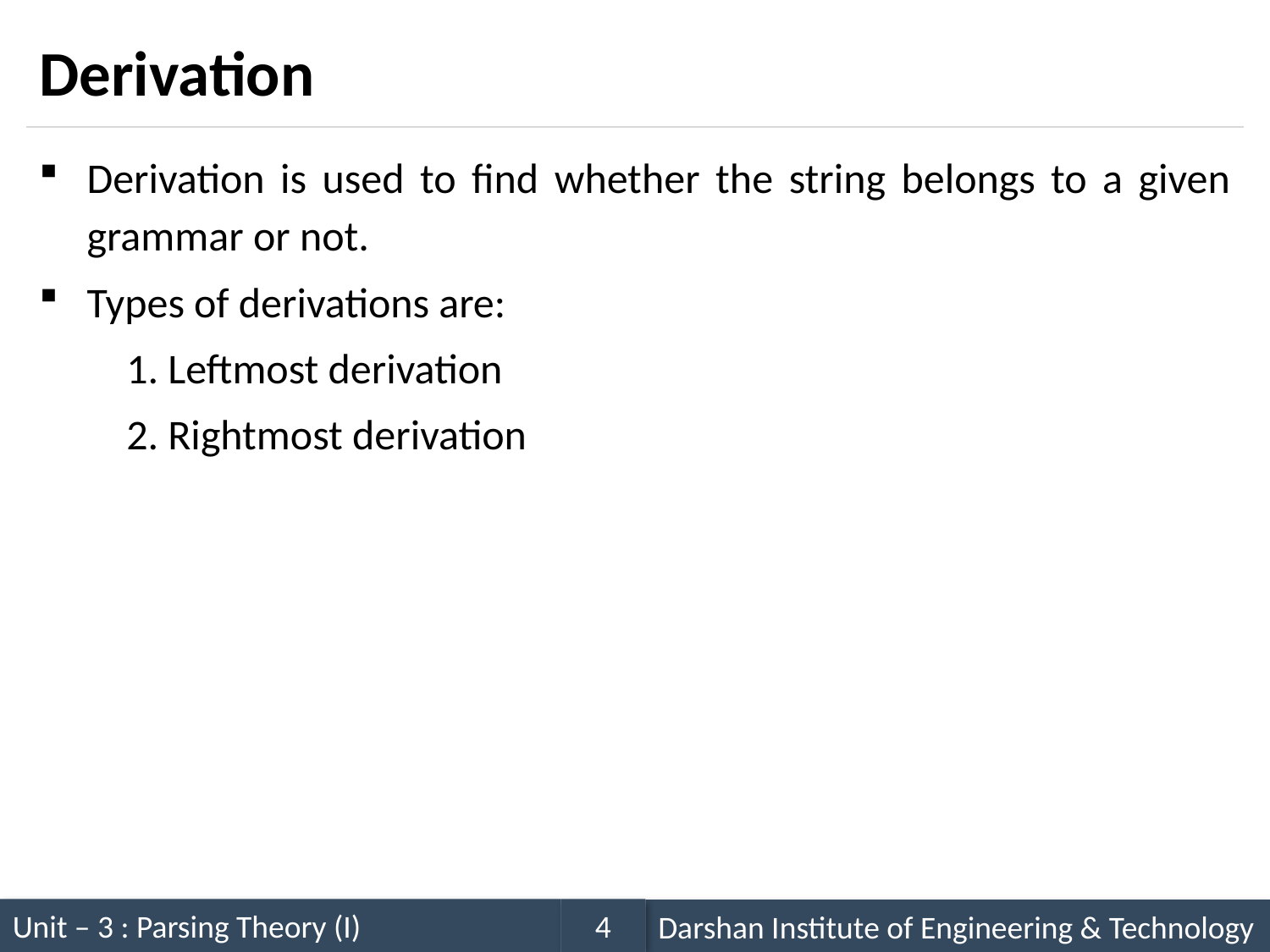

# Derivation
Derivation is used to find whether the string belongs to a given grammar or not.
Types of derivations are:
 Leftmost derivation
 Rightmost derivation